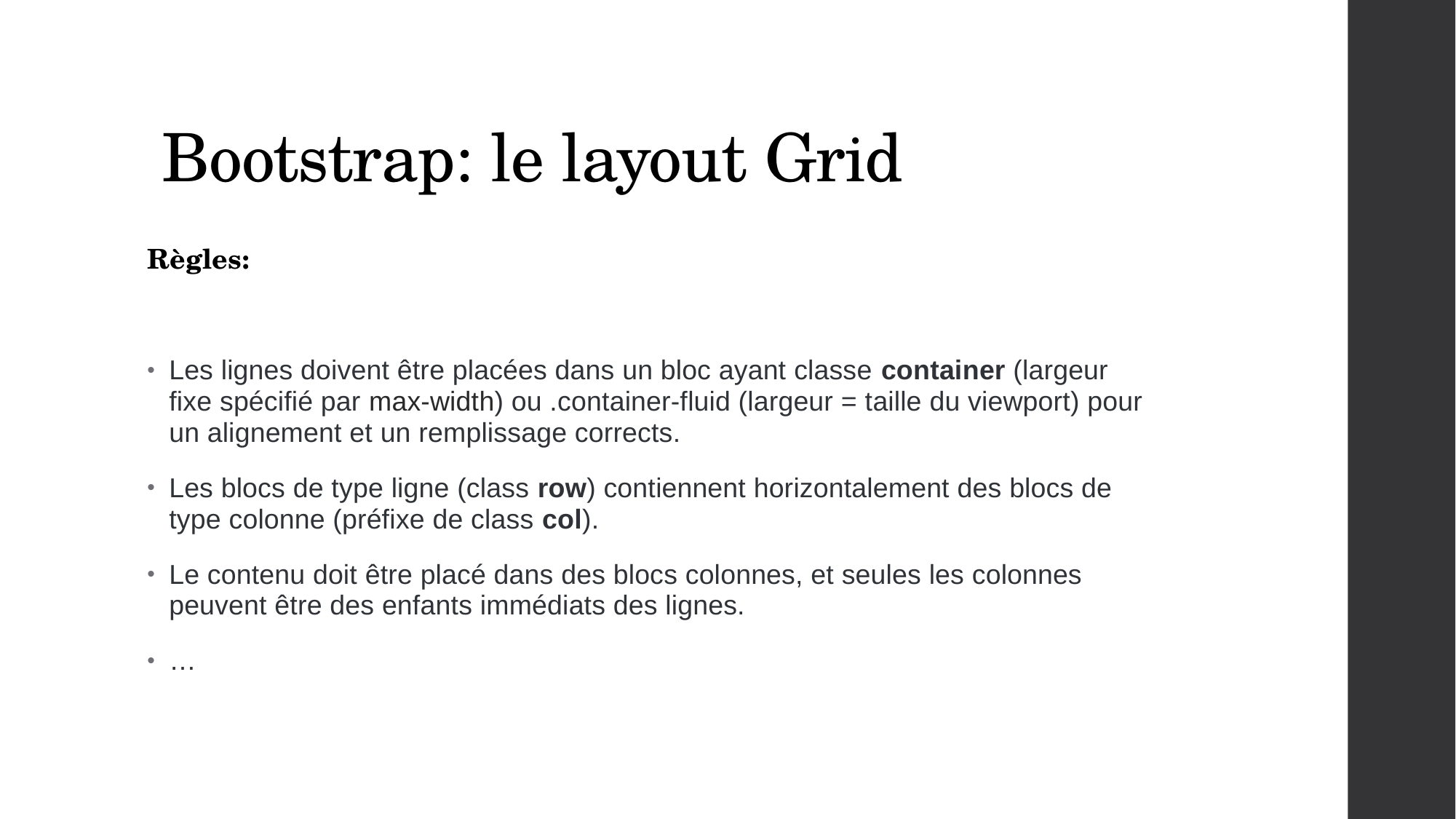

# Bootstrap: le layout Grid
Règles:

Les lignes doivent être placées dans un bloc ayant classe container (largeur fixe spécifié par max-width) ou .container-fluid (largeur = taille du viewport) pour un alignement et un remplissage corrects.
Les blocs de type ligne (class row) contiennent horizontalement des blocs de type colonne (préfixe de class col).
Le contenu doit être placé dans des blocs colonnes, et seules les colonnes peuvent être des enfants immédiats des lignes.
…